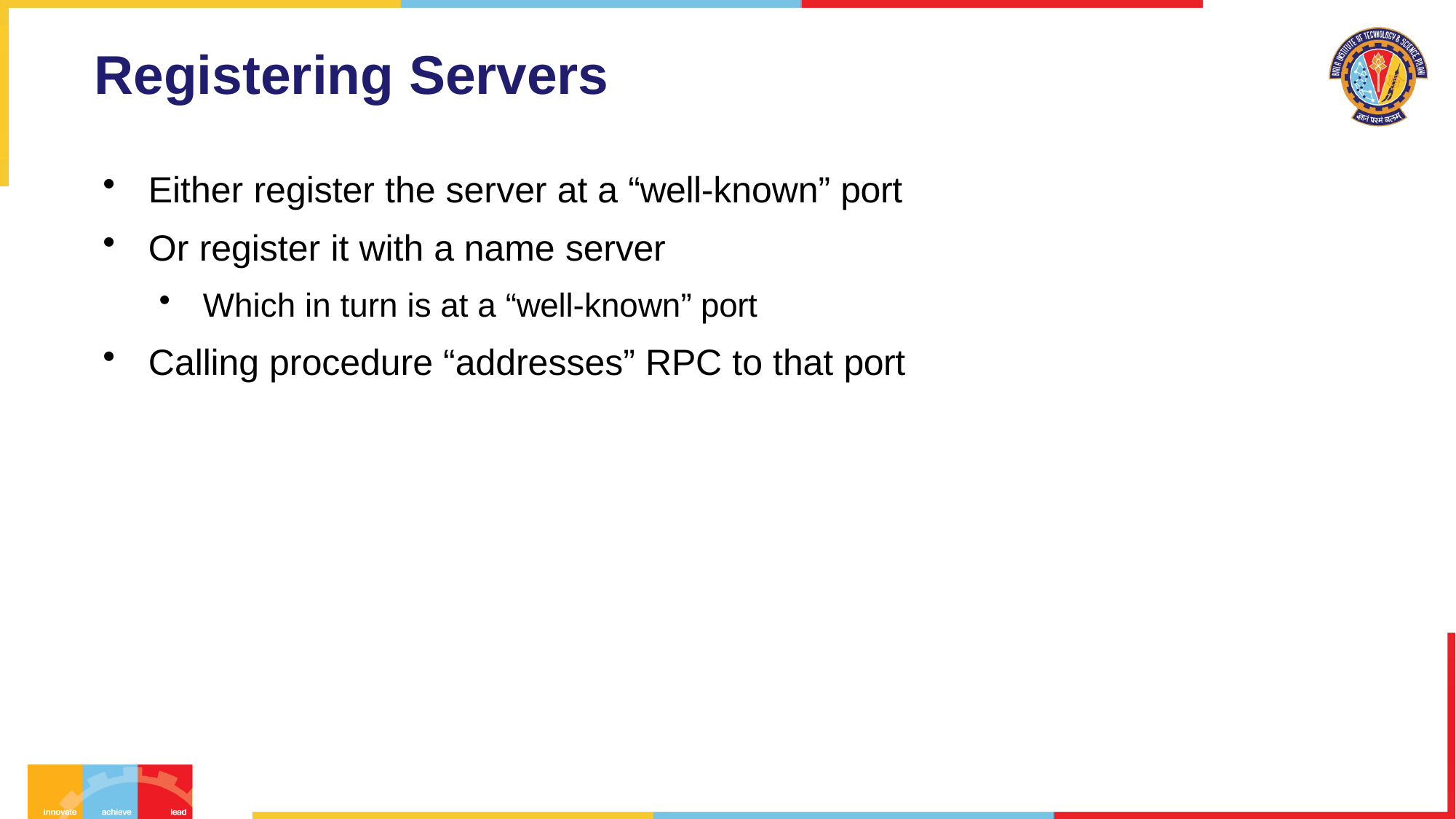

# Registering Servers
Either register the server at a “well-known” port
Or register it with a name server
Which in turn is at a “well-known” port
Calling procedure “addresses” RPC to that port